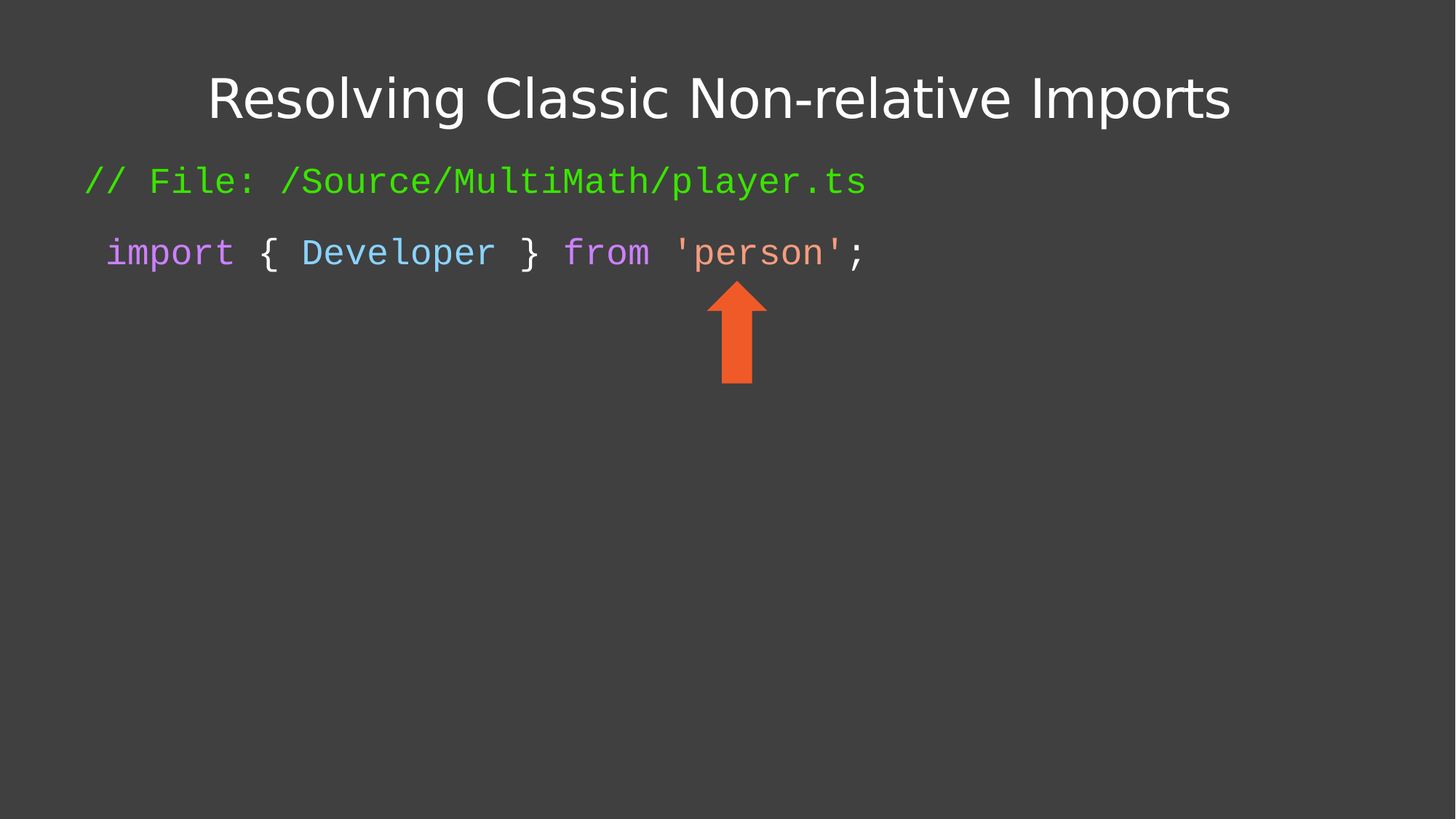

# Resolving Classic Non-relative Imports
// File: /Source/MultiMath/player.ts  import { Developer } from 'person';

30